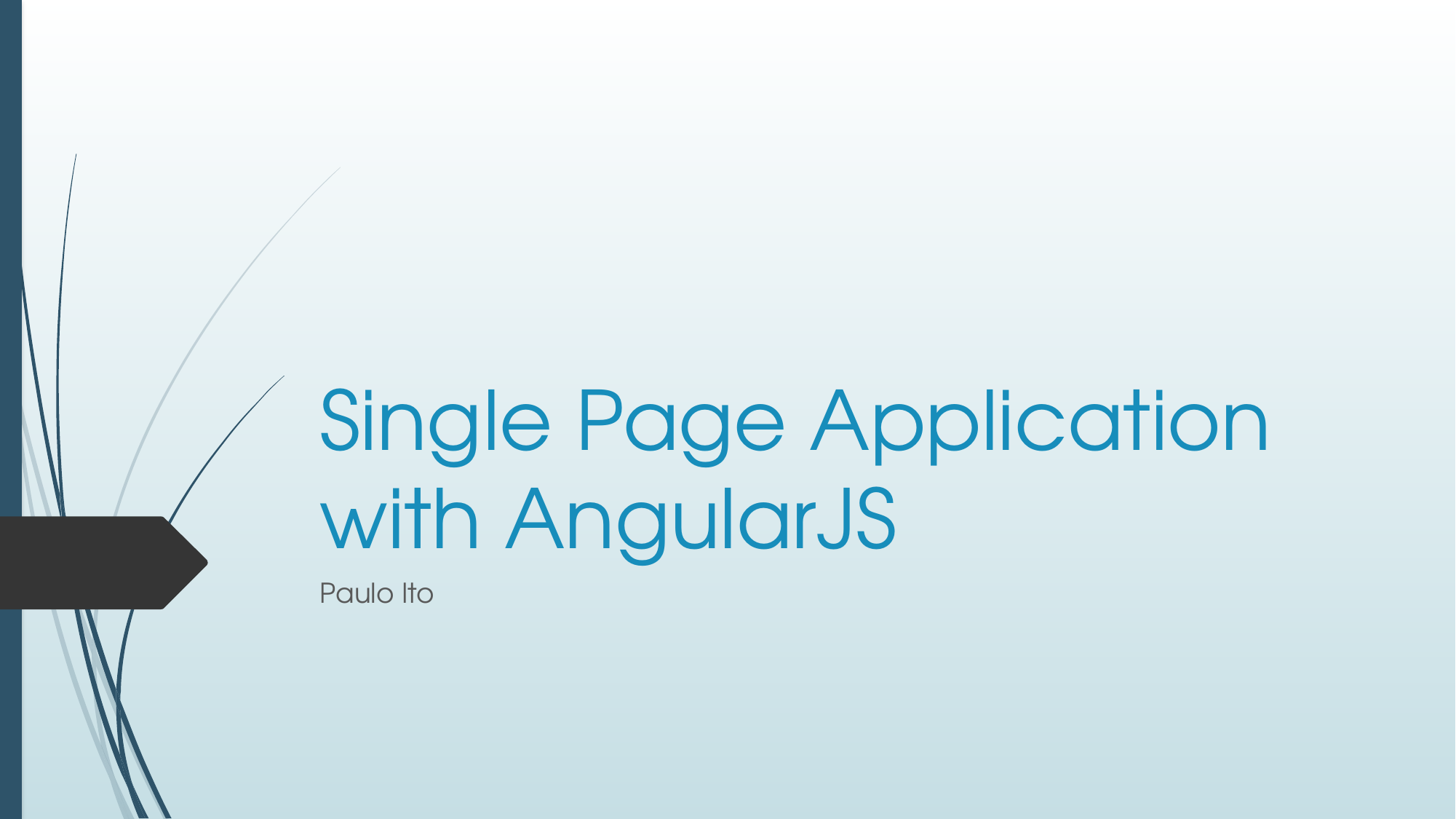

# Single Page Application with AngularJS
Paulo Ito